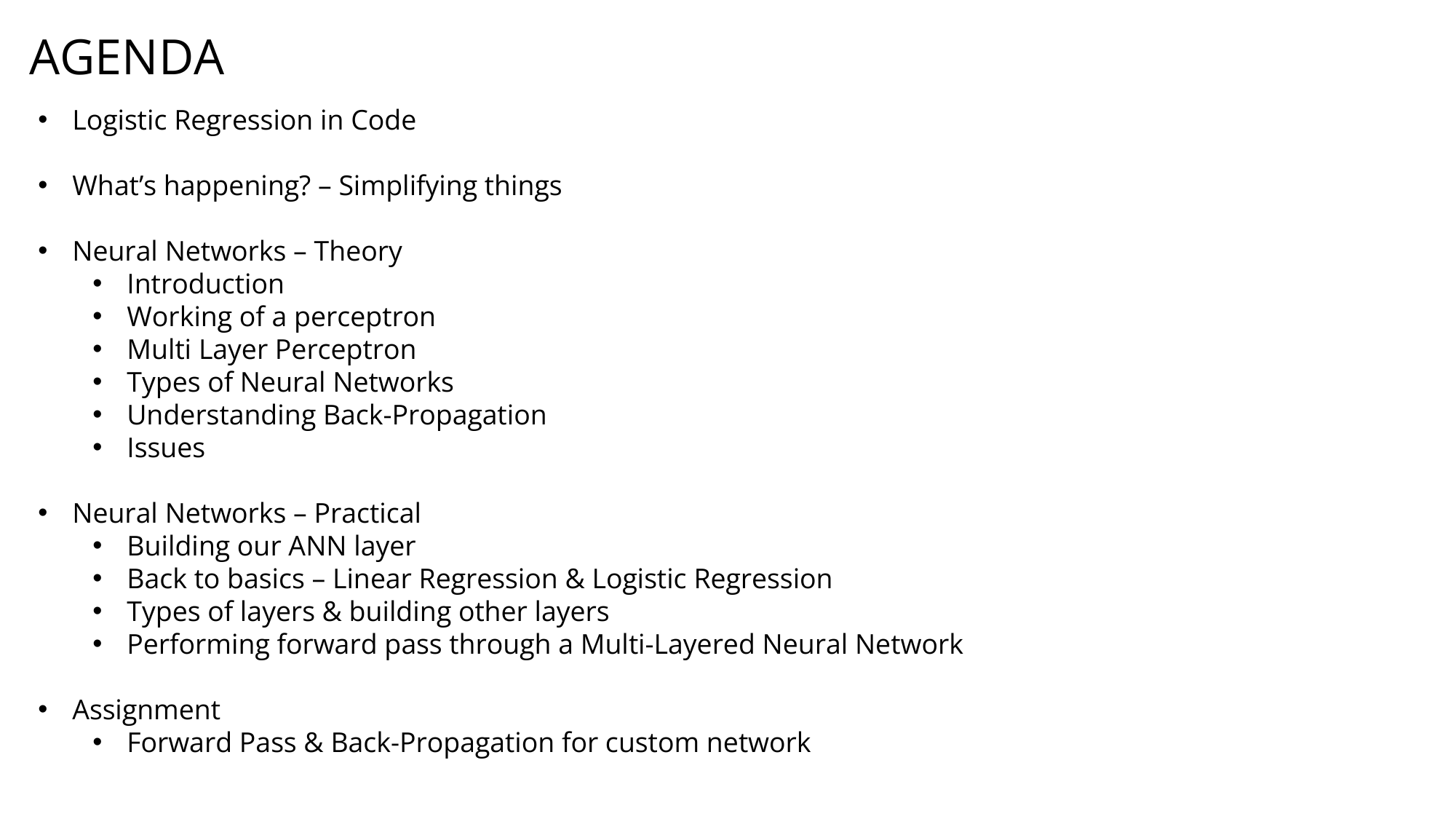

# AGENDA
Logistic Regression in Code

What’s happening? – Simplifying things

Neural Networks – Theory
Introduction
Working of a perceptron
Multi Layer Perceptron
Types of Neural Networks
Understanding Back-Propagation
Issues

Neural Networks – Practical
Building our ANN layer
Back to basics – Linear Regression & Logistic Regression
Types of layers & building other layers
Performing forward pass through a Multi-Layered Neural Network

Assignment
Forward Pass & Back-Propagation for custom network